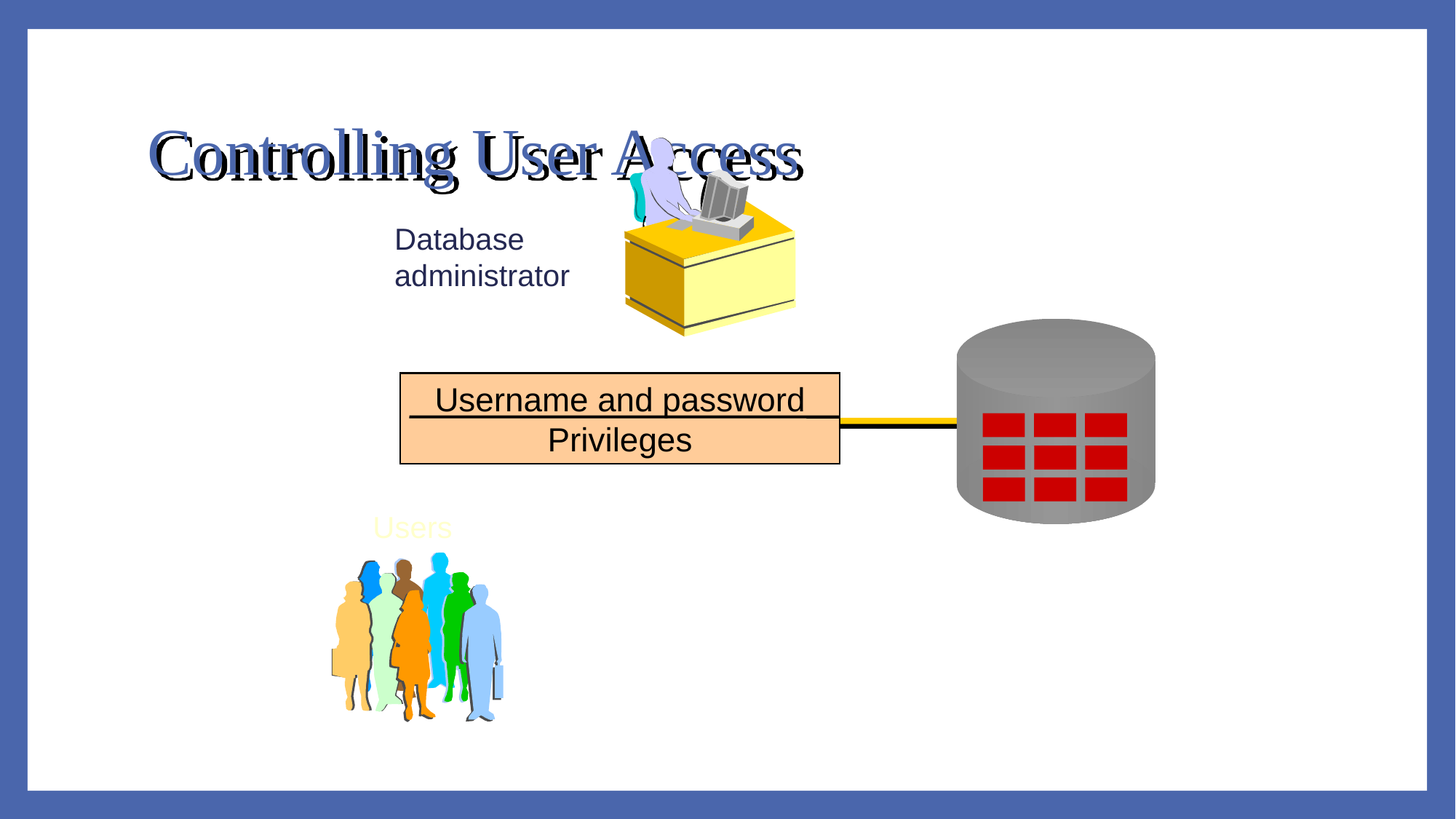

# Controlling User Access

Database
administrator

Username and password
Privileges

Users